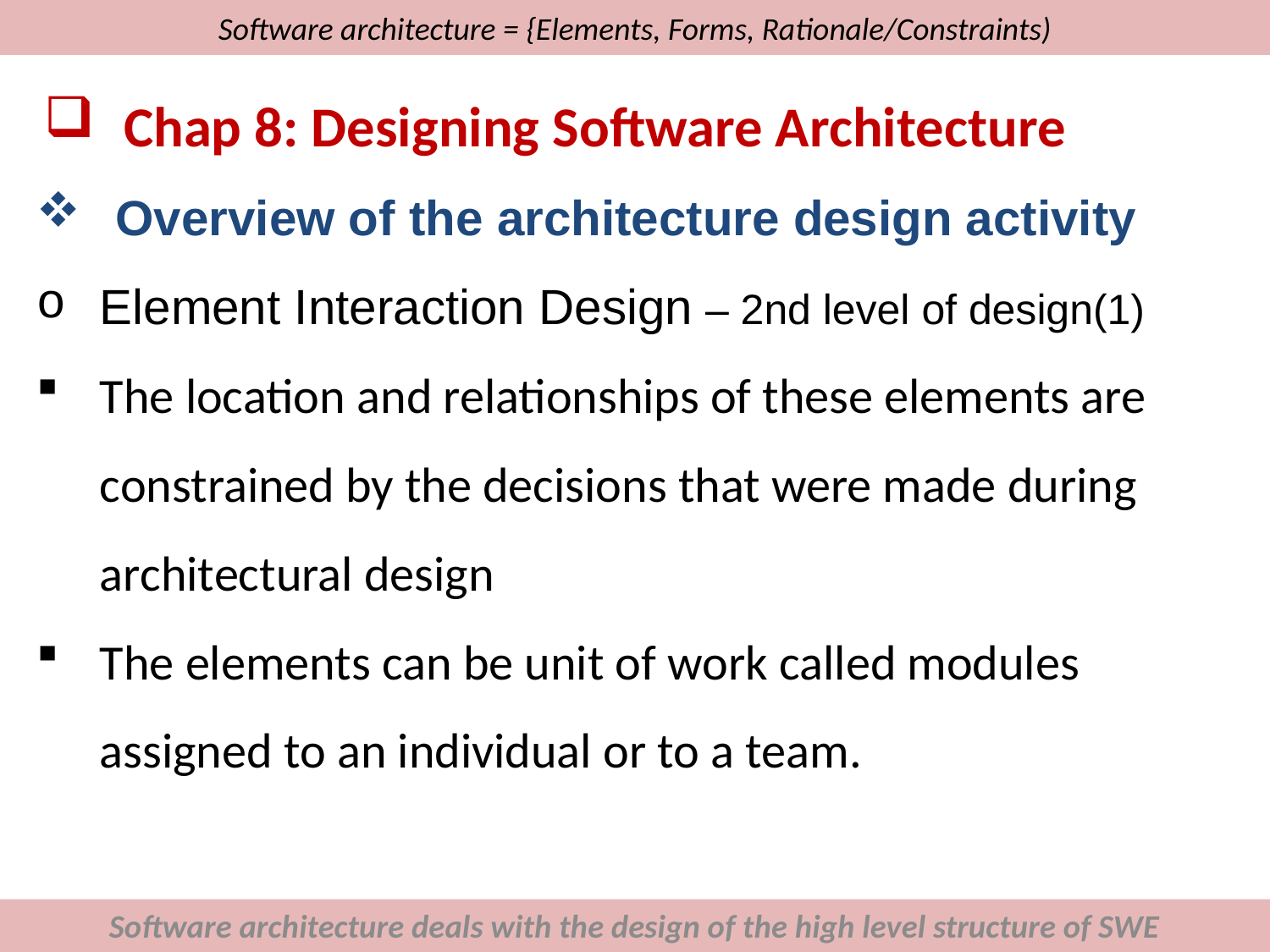

# Software architecture = {Elements, Forms, Rationale/Constraints)
Chap 8: Designing Software Architecture
Overview of the architecture design activity
Element Interaction Design – 2nd level of design(1)
The location and relationships of these elements are constrained by the decisions that were made during architectural design
The elements can be unit of work called modules assigned to an individual or to a team.

Software architecture deals with the design of the high level structure of SWE